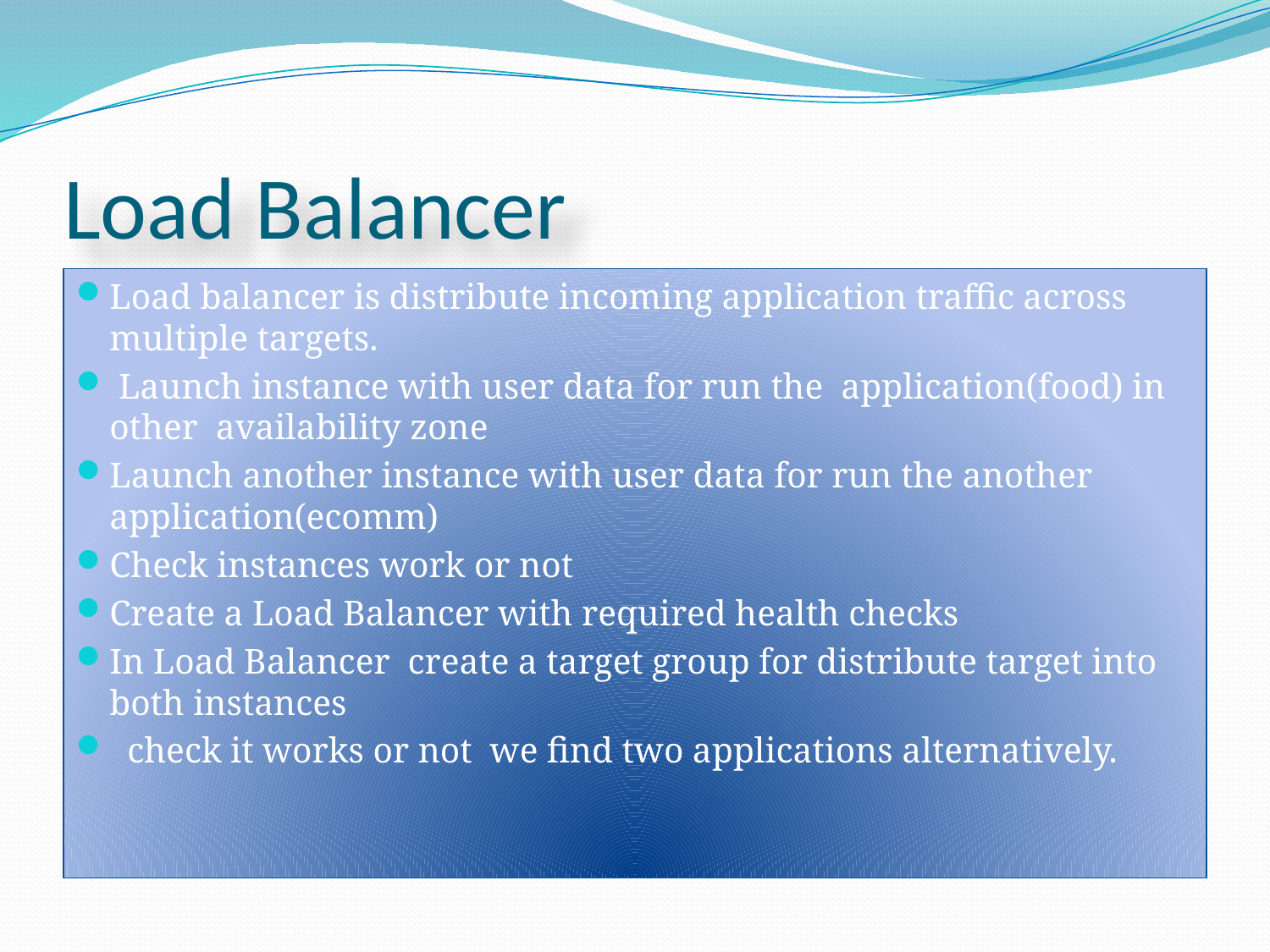

# Load Balancer
Load balancer is distribute incoming application traffic across multiple targets.
 Launch instance with user data for run the  application(food) in other  availability zone
Launch another instance with user data for run the another application(ecomm)
Check instances work or not
Create a Load Balancer with required health checks
In Load Balancer  create a target group for distribute target into both instances
  check it works or not  we find two applications alternatively.